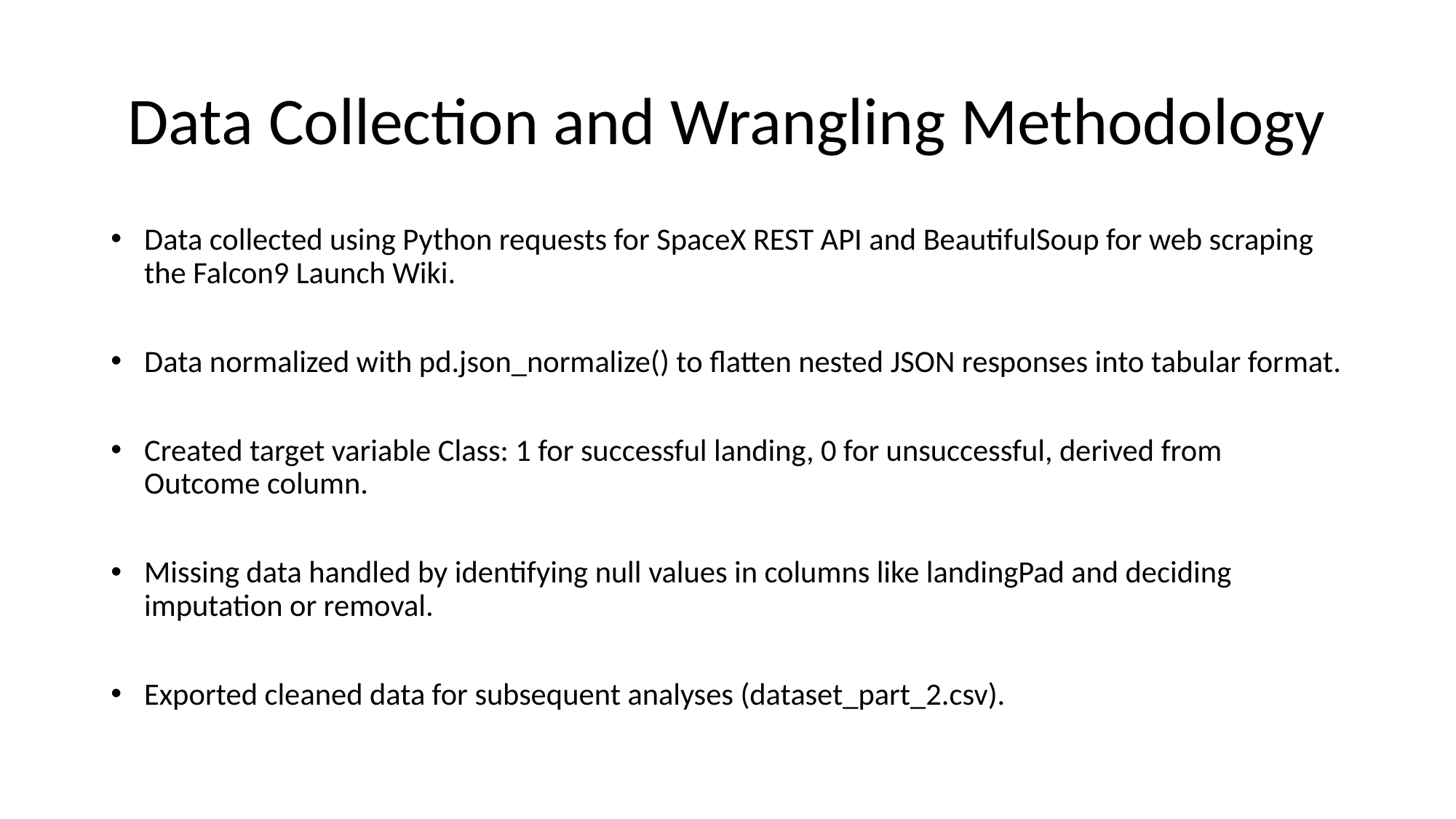

# Data Collection and Wrangling Methodology
Data collected using Python requests for SpaceX REST API and BeautifulSoup for web scraping the Falcon9 Launch Wiki.

Data normalized with pd.json_normalize() to flatten nested JSON responses into tabular format.

Created target variable Class: 1 for successful landing, 0 for unsuccessful, derived from Outcome column.

Missing data handled by identifying null values in columns like landingPad and deciding imputation or removal.

Exported cleaned data for subsequent analyses (dataset_part_2.csv).